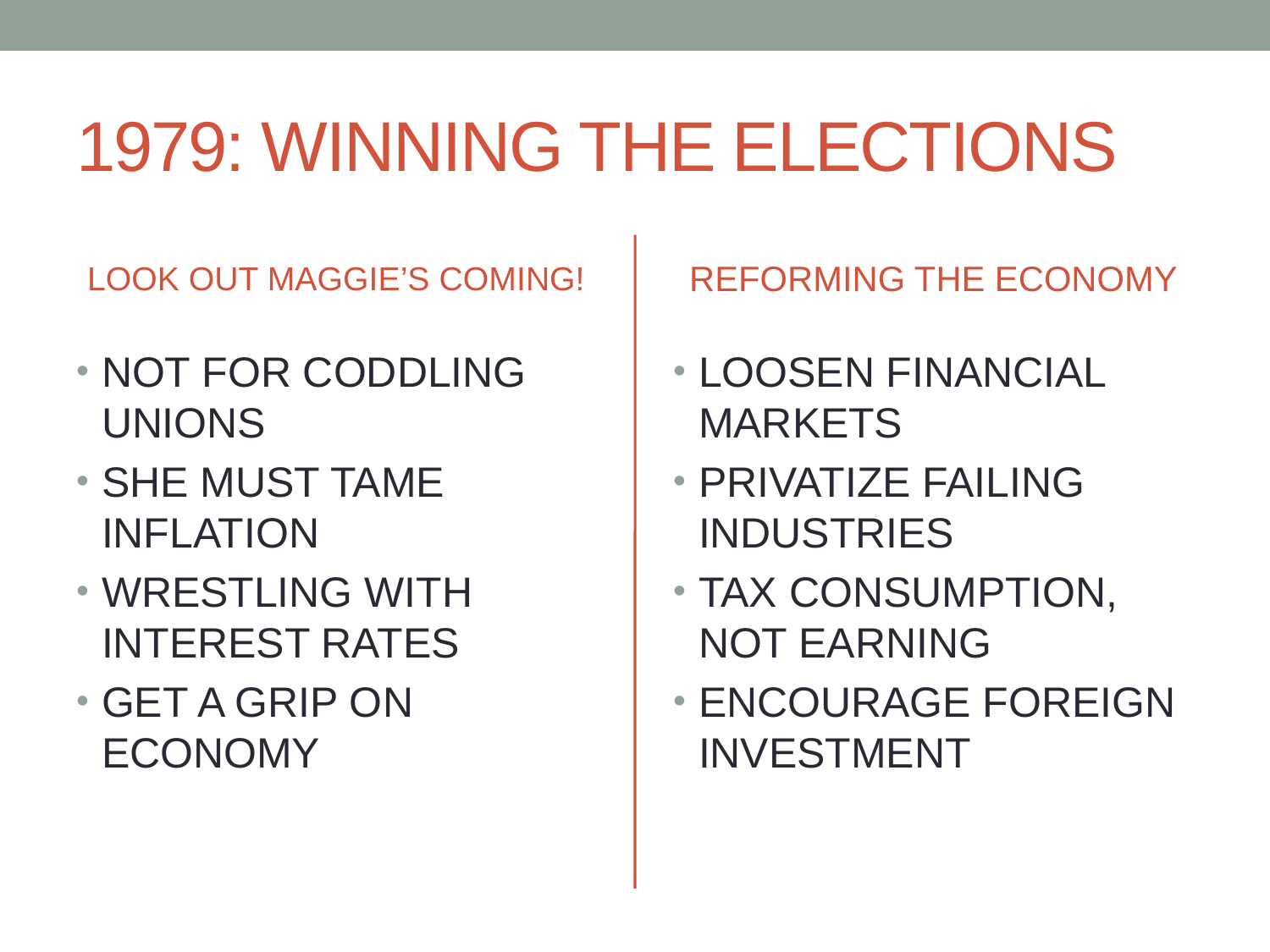

# 1979: WINNING THE ELECTIONS
LOOK OUT MAGGIE’S COMING!
REFORMING THE ECONOMY
NOT FOR CODDLING UNIONS
SHE MUST TAME INFLATION
WRESTLING WITH INTEREST RATES
GET A GRIP ON ECONOMY
LOOSEN FINANCIAL MARKETS
PRIVATIZE FAILING INDUSTRIES
TAX CONSUMPTION, NOT EARNING
ENCOURAGE FOREIGN INVESTMENT